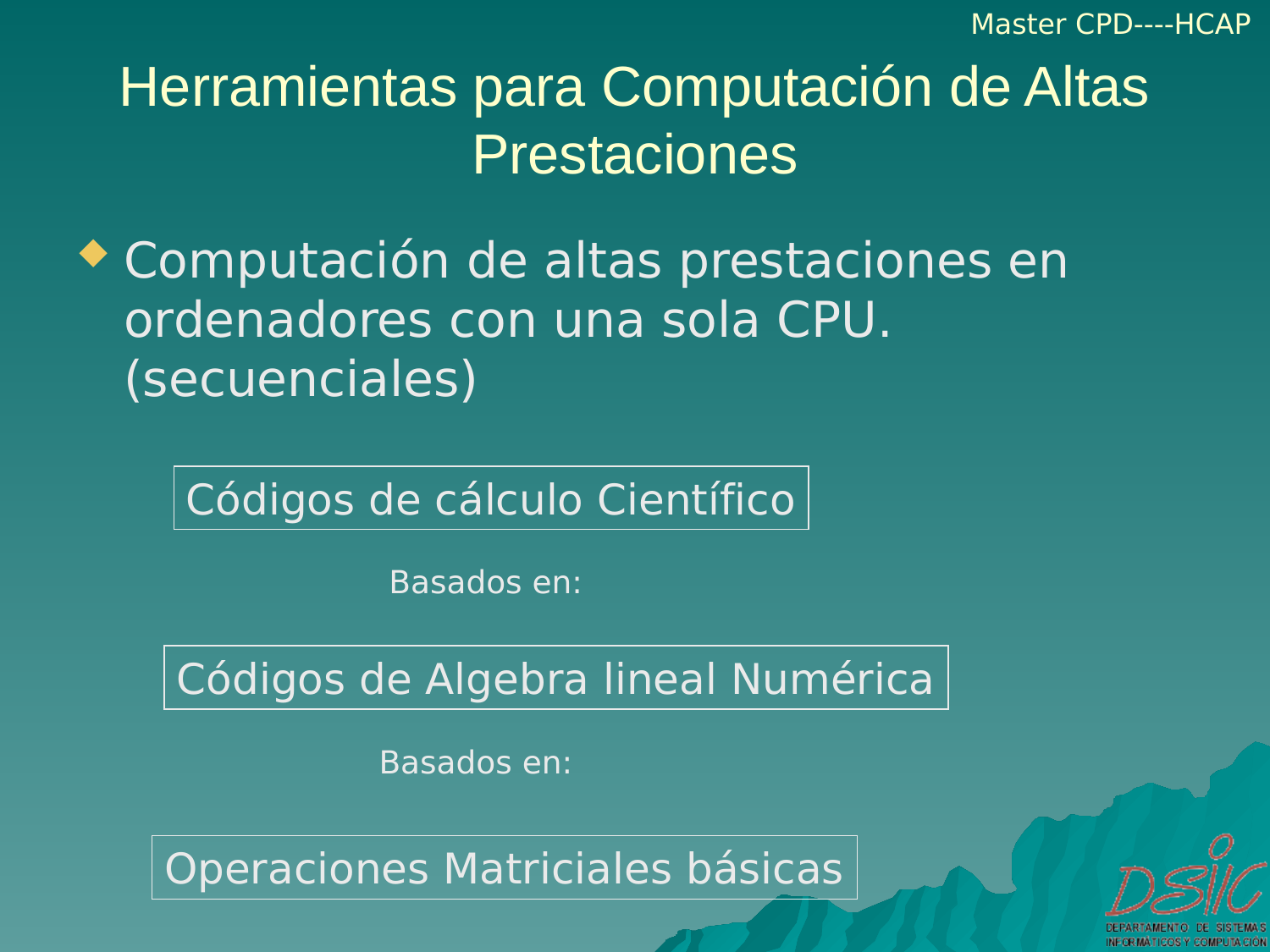

# Herramientas para Computación de Altas Prestaciones
Computación de altas prestaciones en ordenadores con una sola CPU. (secuenciales)
Códigos de cálculo Científico
Basados en:
Códigos de Algebra lineal Numérica
Basados en:
Operaciones Matriciales básicas